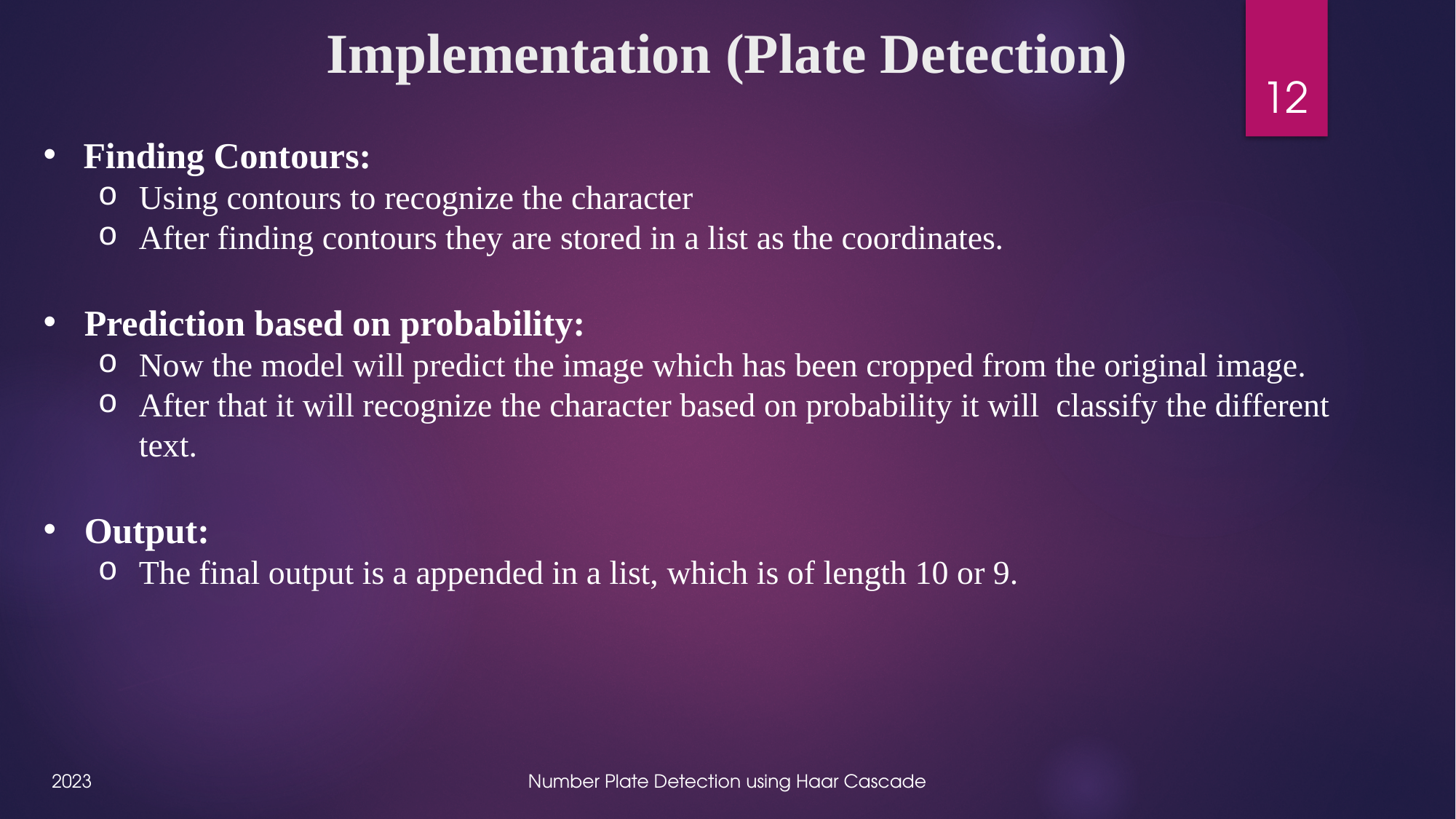

# Implementation (Plate Detection)
12
   Finding Contours:
Using contours to recognize the character
After finding contours they are stored in a list as the coordinates.

Prediction based on probability:
Now the model will predict the image which has been cropped from the original image.
After that it will recognize the character based on probability it will  classify the different text.

Output:
The final output is a appended in a list, which is of length 10 or 9.

2023
Number Plate Detection using Haar Cascade